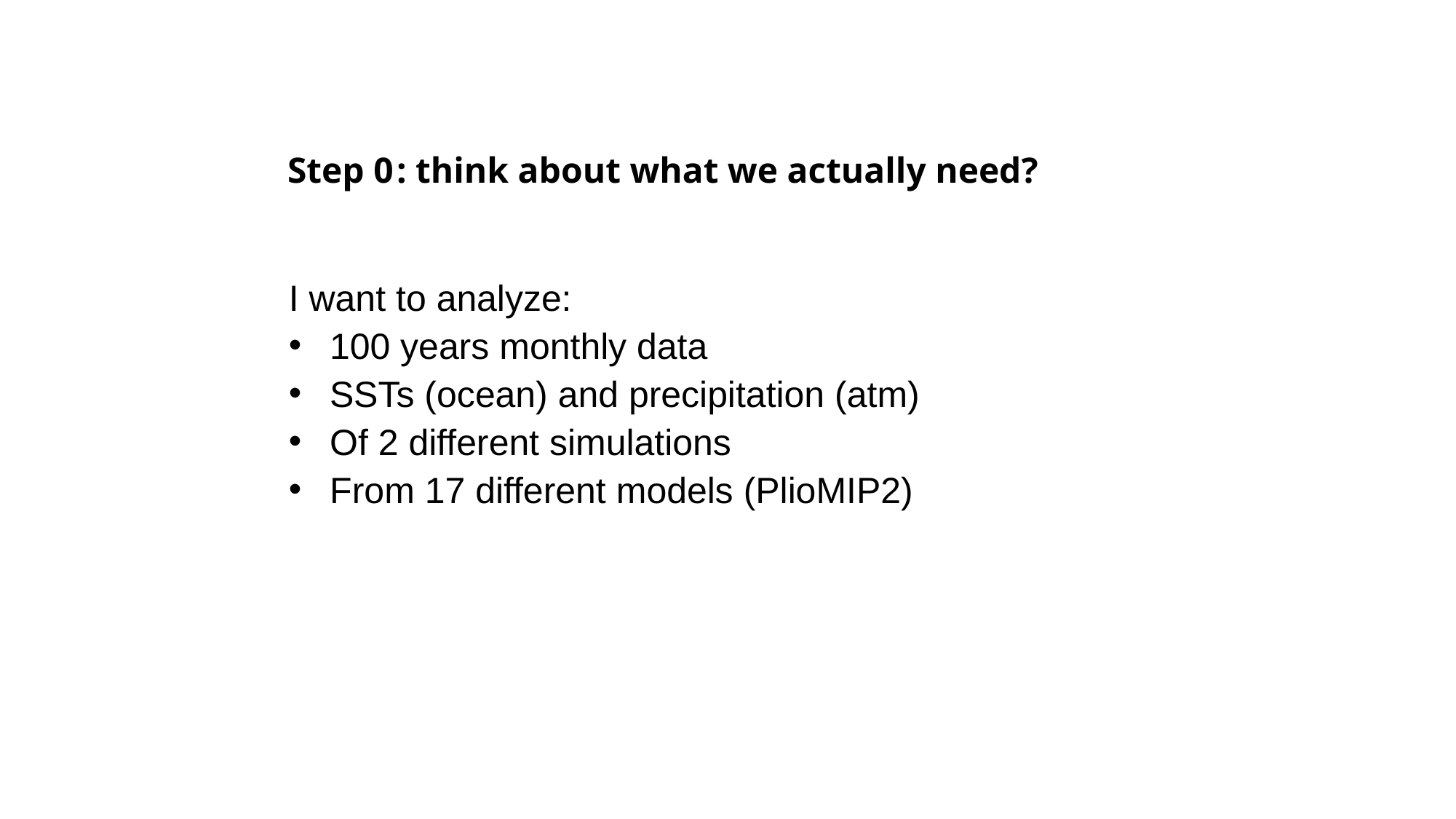

# Step 0	: think about what we actually need?
I want to analyze:
100 years monthly data
SSTs (ocean) and precipitation (atm)
Of 2 different simulations
From 17 different models (PlioMIP2)